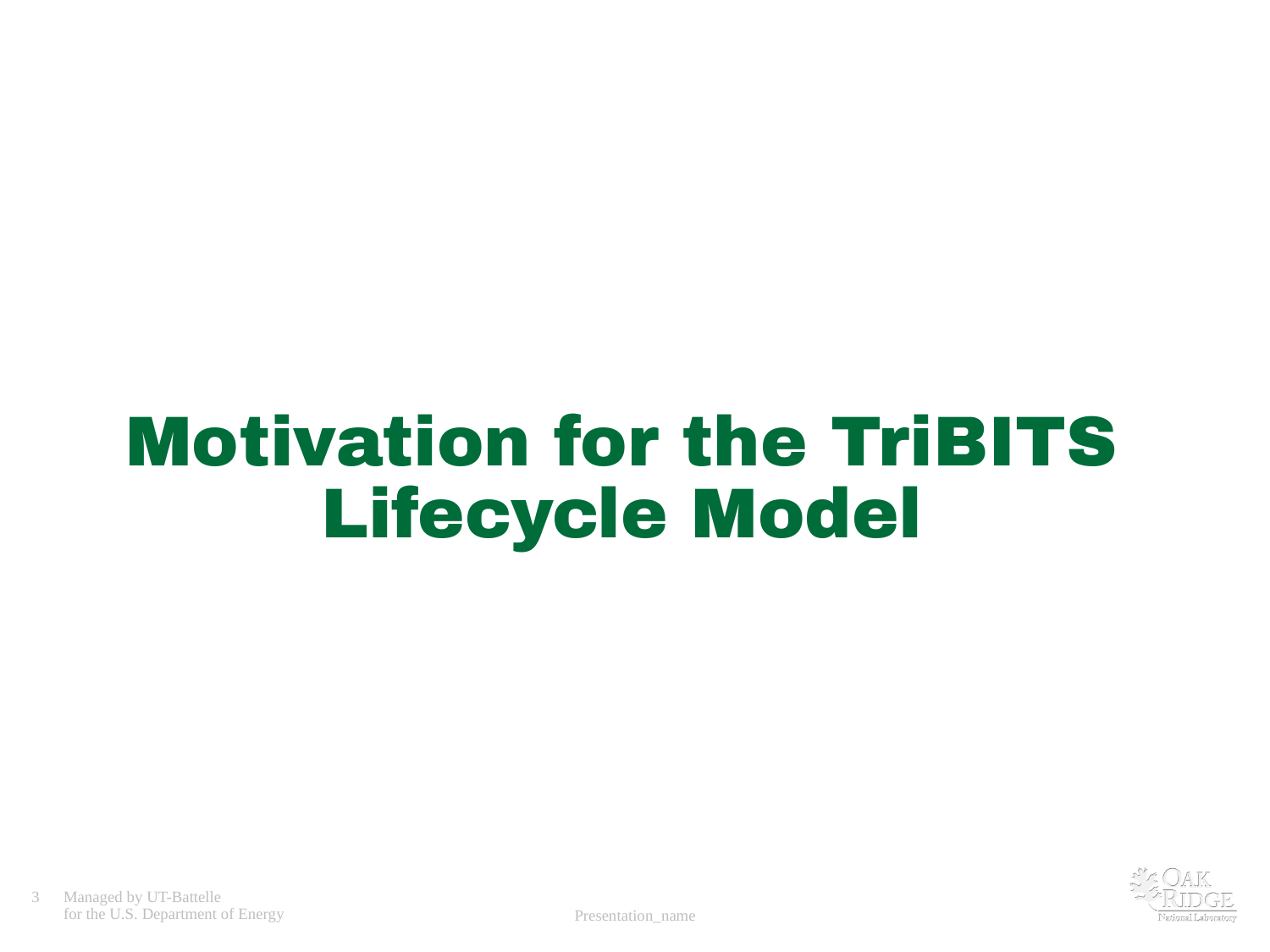

# Motivation for the TriBITS Lifecycle Model